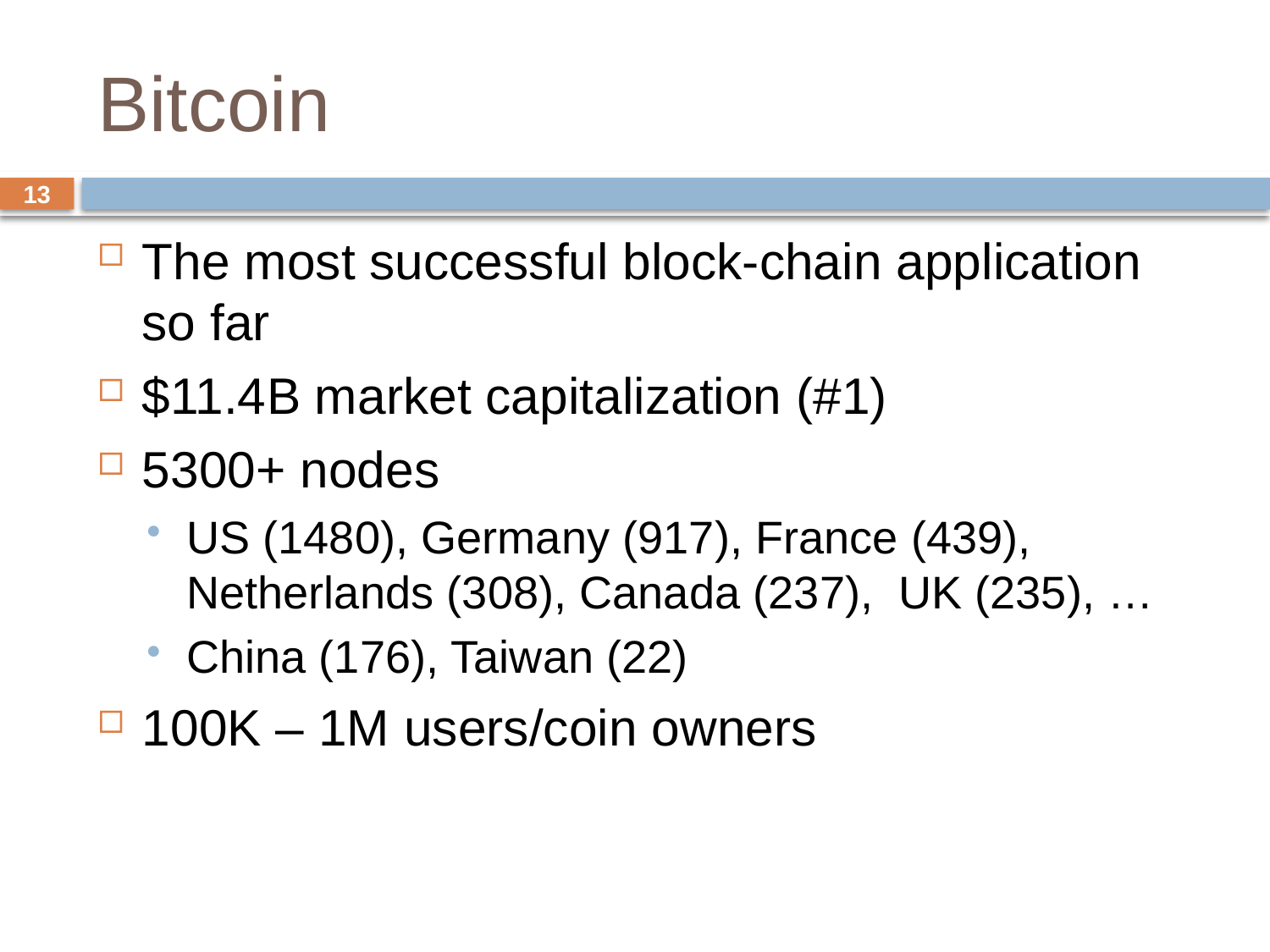

# Bitcoin
13
The most successful block-chain application so far
$11.4B market capitalization (#1)
5300+ nodes
US (1480), Germany (917), France (439), Netherlands (308), Canada (237),  UK (235), …
China (176), Taiwan (22)
100K – 1M users/coin owners